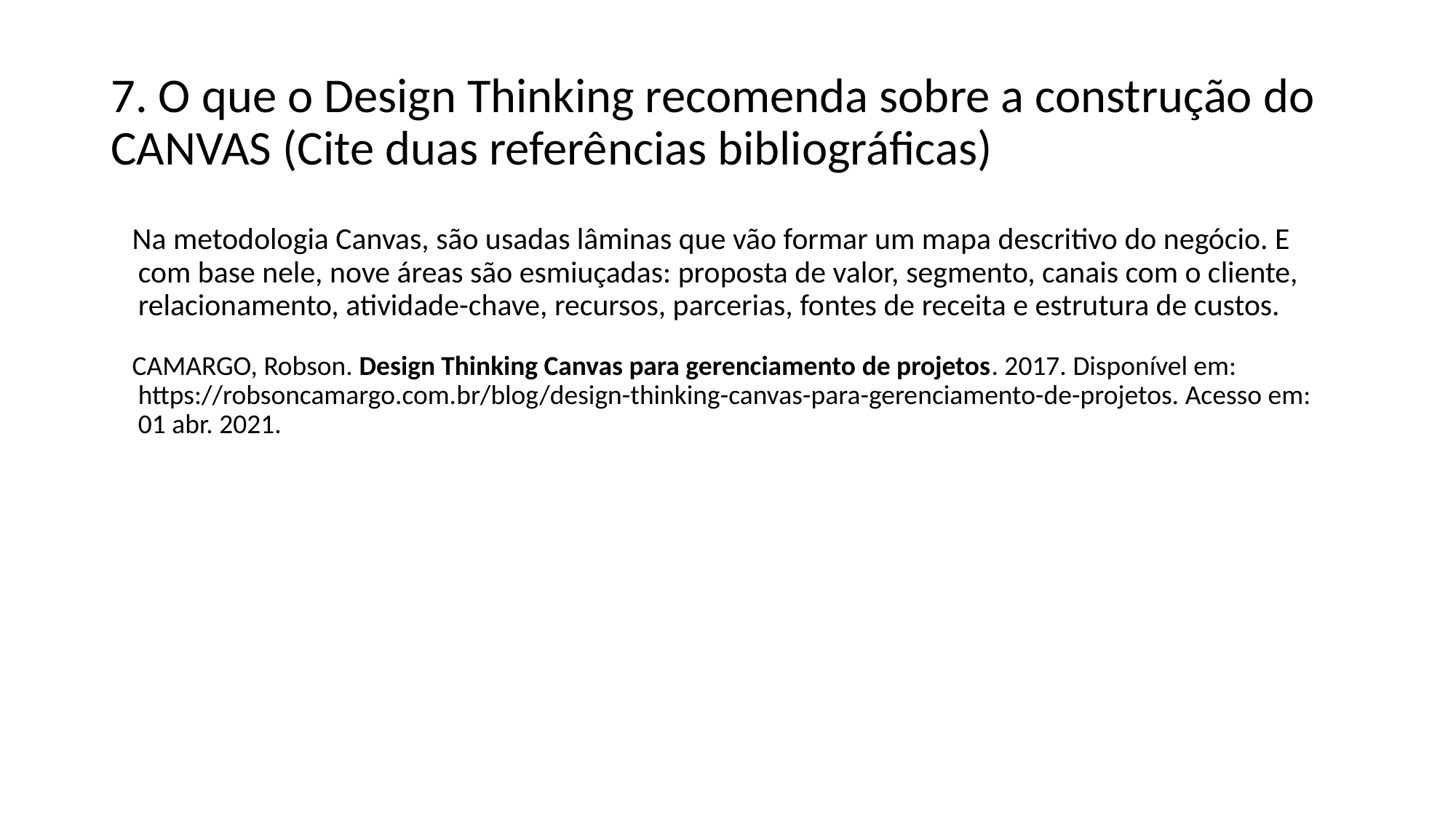

# 7. O que o Design Thinking recomenda sobre a construção do CANVAS (Cite duas referências bibliográficas)
Na metodologia Canvas, são usadas lâminas que vão formar um mapa descritivo do negócio. E com base nele, nove áreas são esmiuçadas: proposta de valor, segmento, canais com o cliente, relacionamento, atividade-chave, recursos, parcerias, fontes de receita e estrutura de custos.

CAMARGO, Robson. Design Thinking Canvas para gerenciamento de projetos. 2017. Disponível em: https://robsoncamargo.com.br/blog/design-thinking-canvas-para-gerenciamento-de-projetos. Acesso em: 01 abr. 2021.